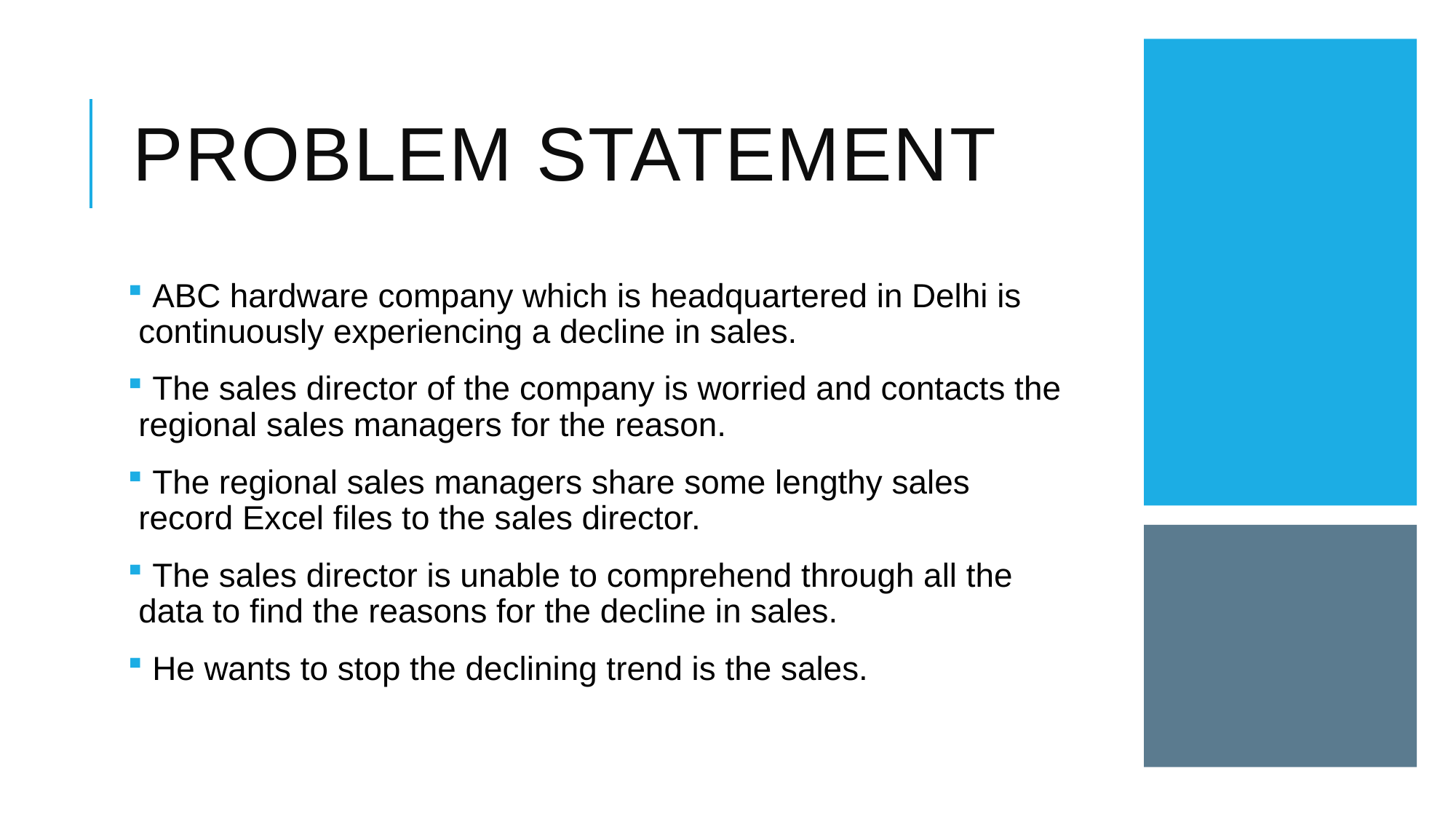

# PROBLEM STATEMENT
 ABC hardware company which is headquartered in Delhi is continuously experiencing a decline in sales.
 The sales director of the company is worried and contacts the regional sales managers for the reason.
 The regional sales managers share some lengthy sales record Excel files to the sales director.
 The sales director is unable to comprehend through all the data to find the reasons for the decline in sales.
 He wants to stop the declining trend is the sales.